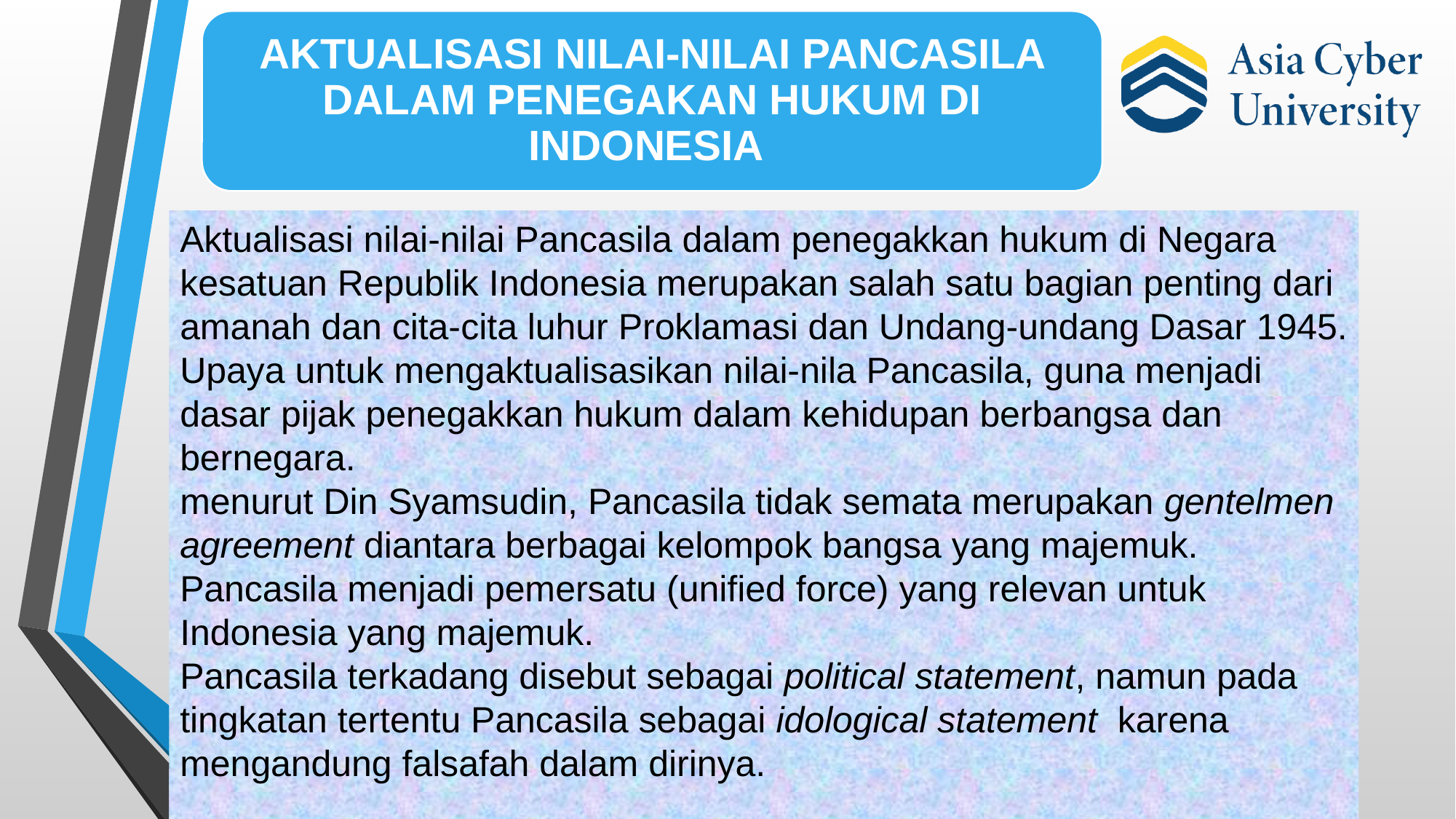

AKTUALISASI NILAI-NILAI PANCASILA DALAM PENEGAKAN HUKUM DI INDONESIA
Aktualisasi nilai-nilai Pancasila dalam penegakkan hukum di Negara kesatuan Republik Indonesia merupakan salah satu bagian penting dari amanah dan cita-cita luhur Proklamasi dan Undang-undang Dasar 1945.
Upaya untuk mengaktualisasikan nilai-nila Pancasila, guna menjadi dasar pijak penegakkan hukum dalam kehidupan berbangsa dan bernegara.
menurut Din Syamsudin, Pancasila tidak semata merupakan gentelmen agreement diantara berbagai kelompok bangsa yang majemuk.
Pancasila menjadi pemersatu (unified force) yang relevan untuk Indonesia yang majemuk.
Pancasila terkadang disebut sebagai political statement, namun pada tingkatan tertentu Pancasila sebagai idological statement  karena mengandung falsafah dalam dirinya.